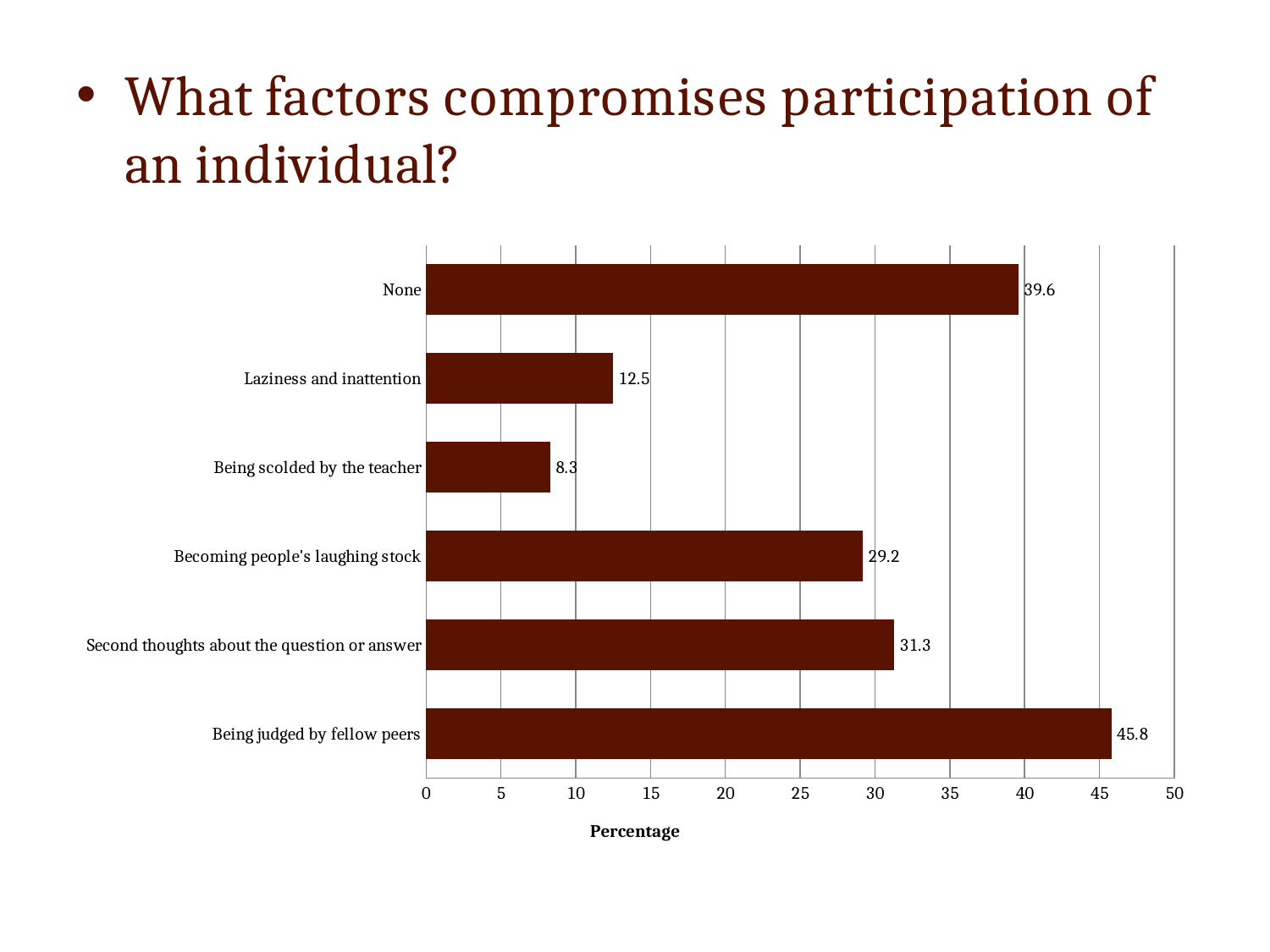

What factors compromises participation of an individual?

### Chart

| Category | percent |
|---|---|
| Being judged by fellow peers | 45.8 |
| Second thoughts about the question or answer | 31.3 |
| Becoming people's laughing stock | 29.2 |
| Being scolded by the teacher | 8.3 |
| Laziness and inattention | 12.5 |
| None | 39.6 |